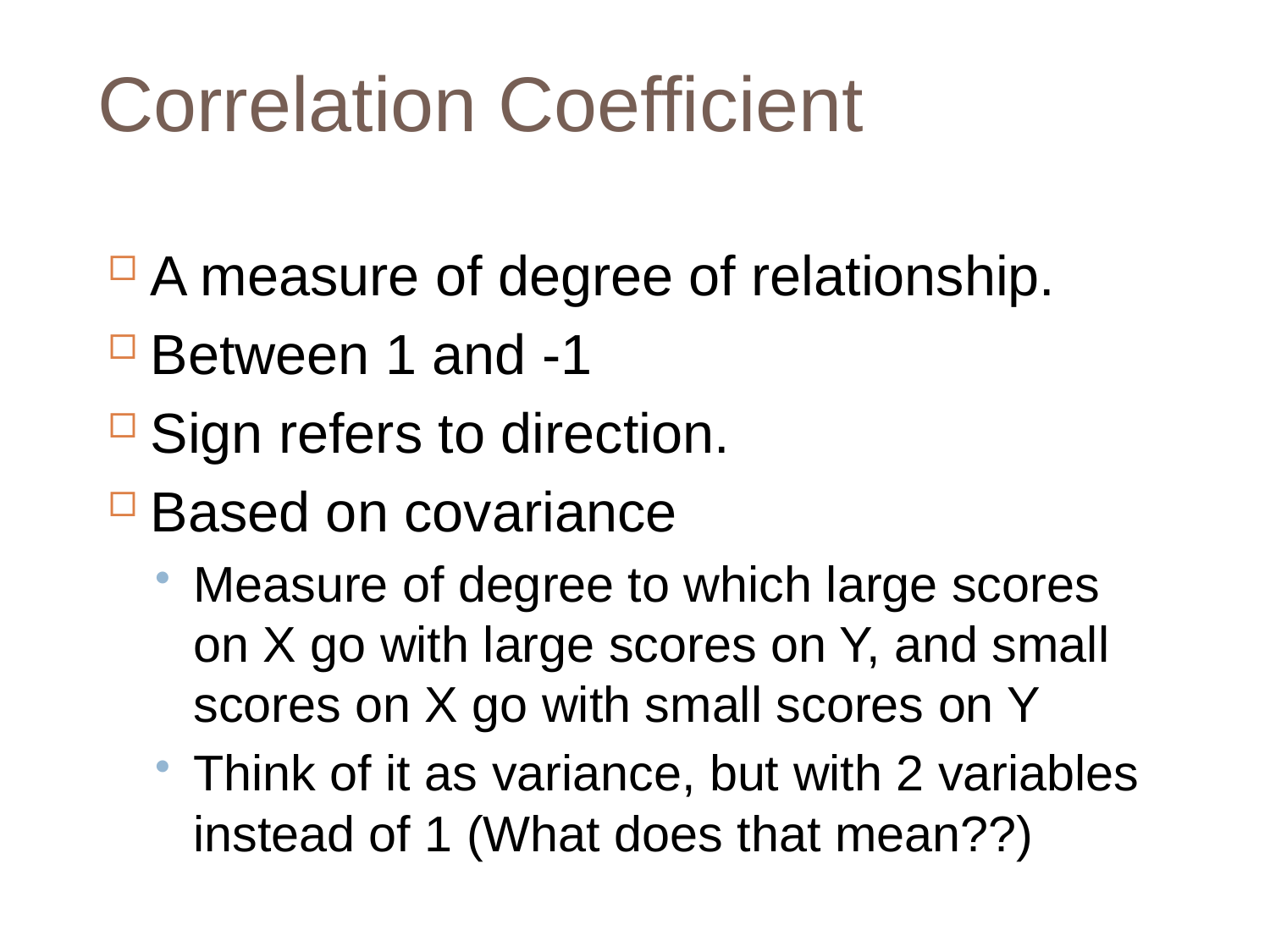

# Correlation Coefficient
A measure of degree of relationship.
Between 1 and -1
Sign refers to direction.
Based on covariance
Measure of degree to which large scores on X go with large scores on Y, and small scores on X go with small scores on Y
Think of it as variance, but with 2 variables instead of 1 (What does that mean??)